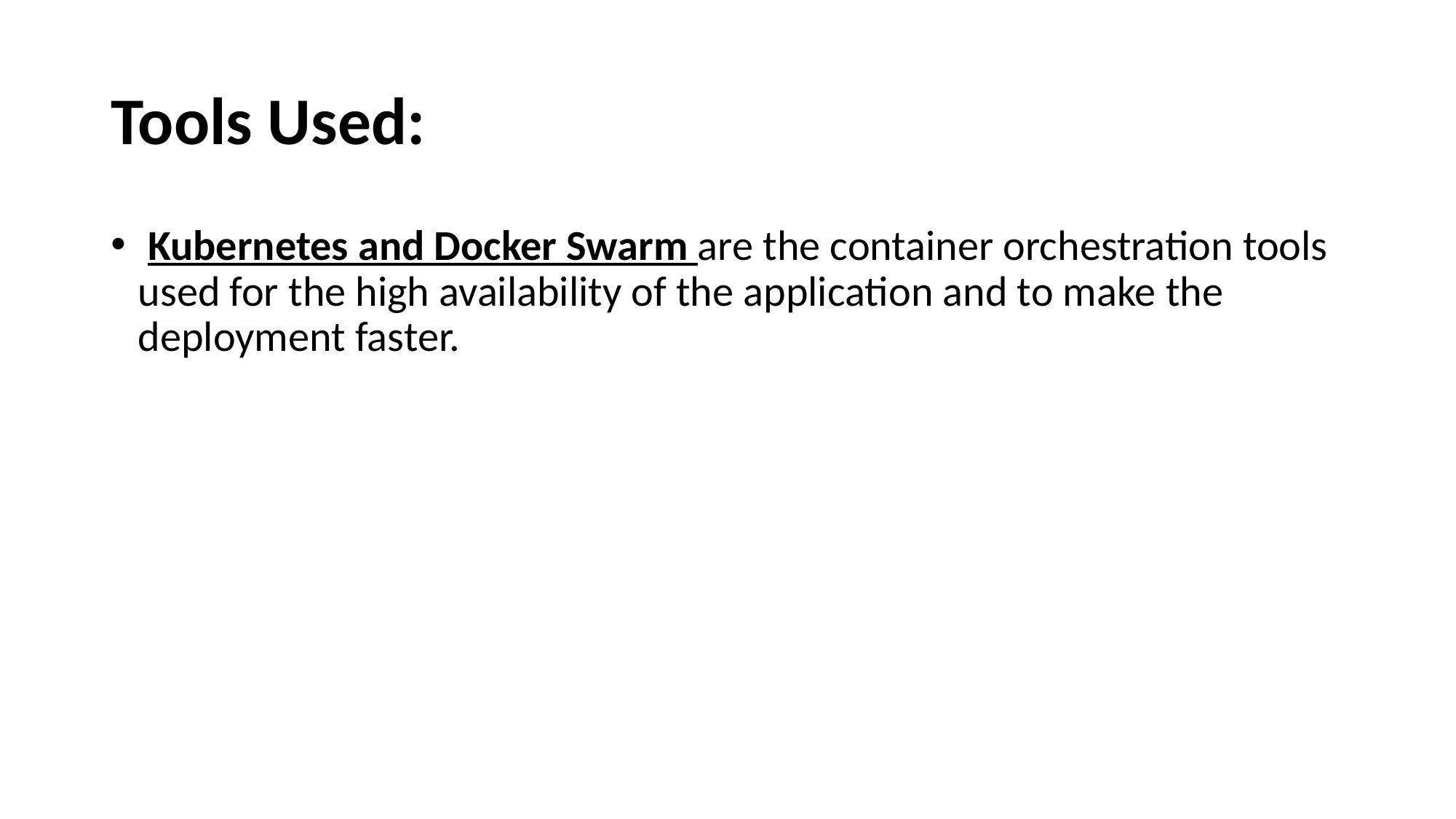

# Tools Used:
 Kubernetes and Docker Swarm are the container orchestration tools used for the high availability of the application and to make the deployment faster.